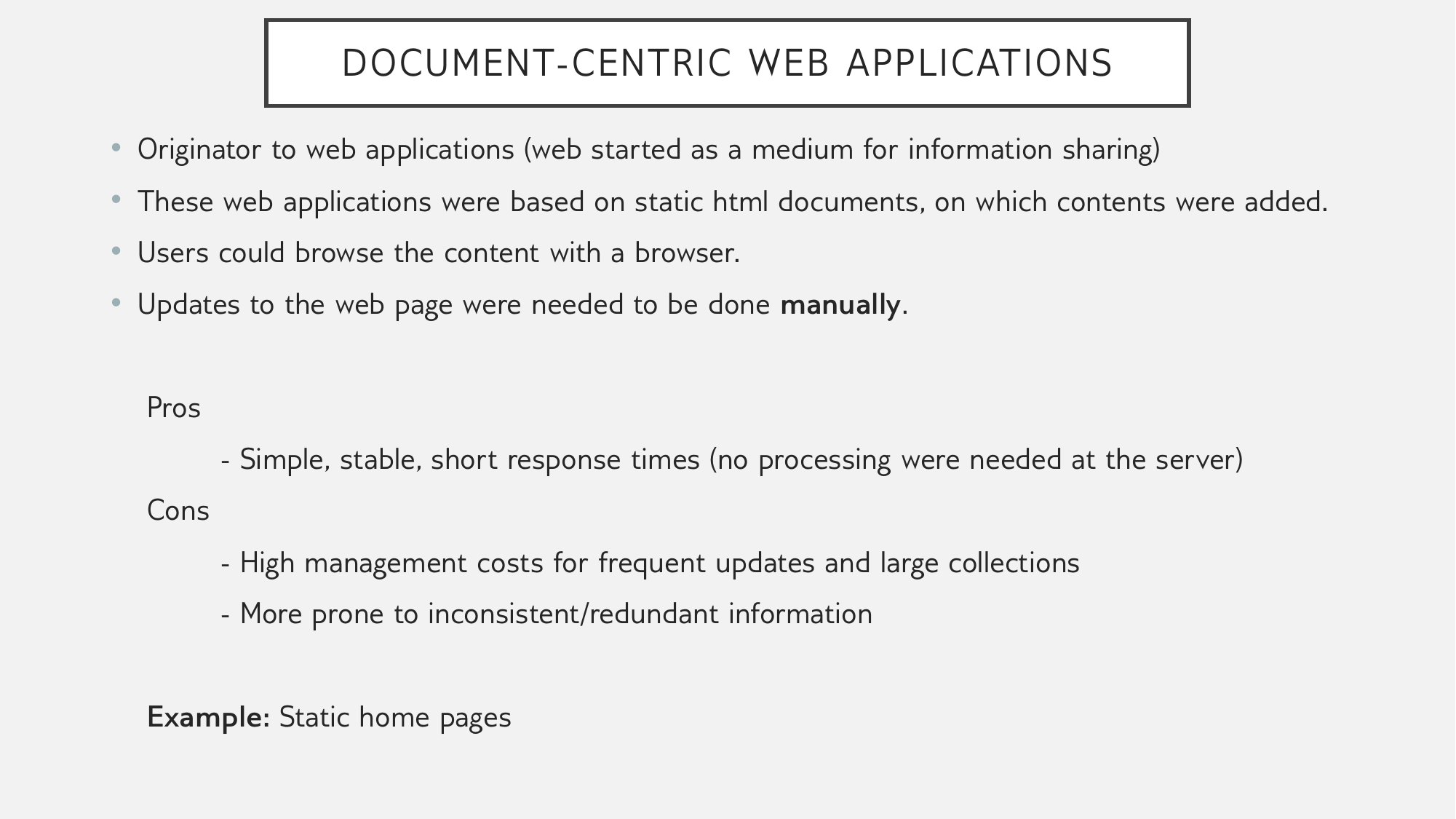

# Document-centric web applications

Originator to web applications (web started as a medium for information sharing)
These web applications were based on static html documents, on which contents were added.
Users could browse the content with a browser.
Updates to the web page were needed to be done manually.

    Pros
	- Simple, stable, short response times (no processing were needed at the server)
    Cons
	- High management costs for frequent updates and large collections
	- More prone to inconsistent/redundant information

    Example: Static home pages